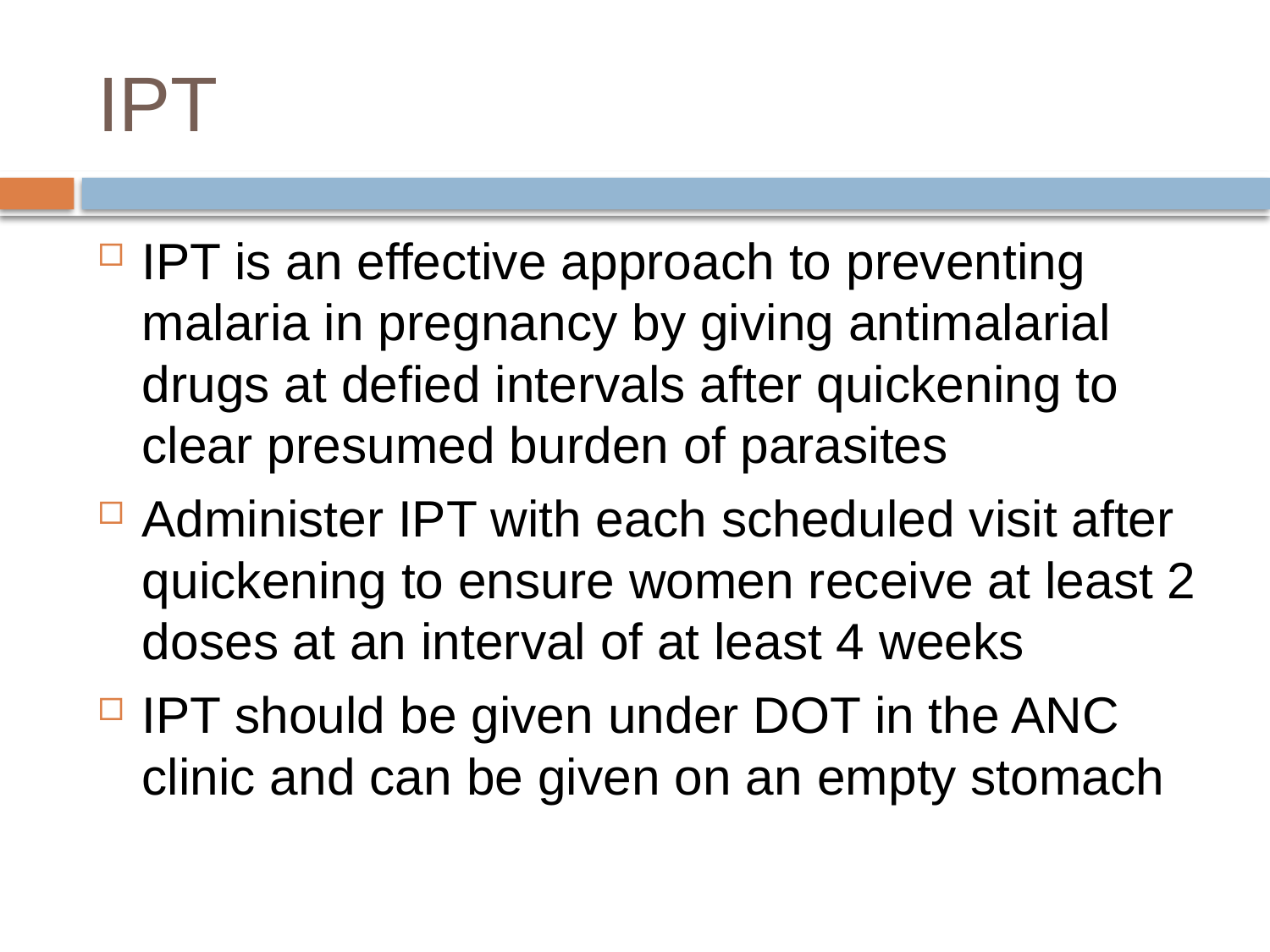

# IPT
IPT is an effective approach to preventing malaria in pregnancy by giving antimalarial drugs at defied intervals after quickening to clear presumed burden of parasites
Administer IPT with each scheduled visit after quickening to ensure women receive at least 2 doses at an interval of at least 4 weeks
IPT should be given under DOT in the ANC clinic and can be given on an empty stomach